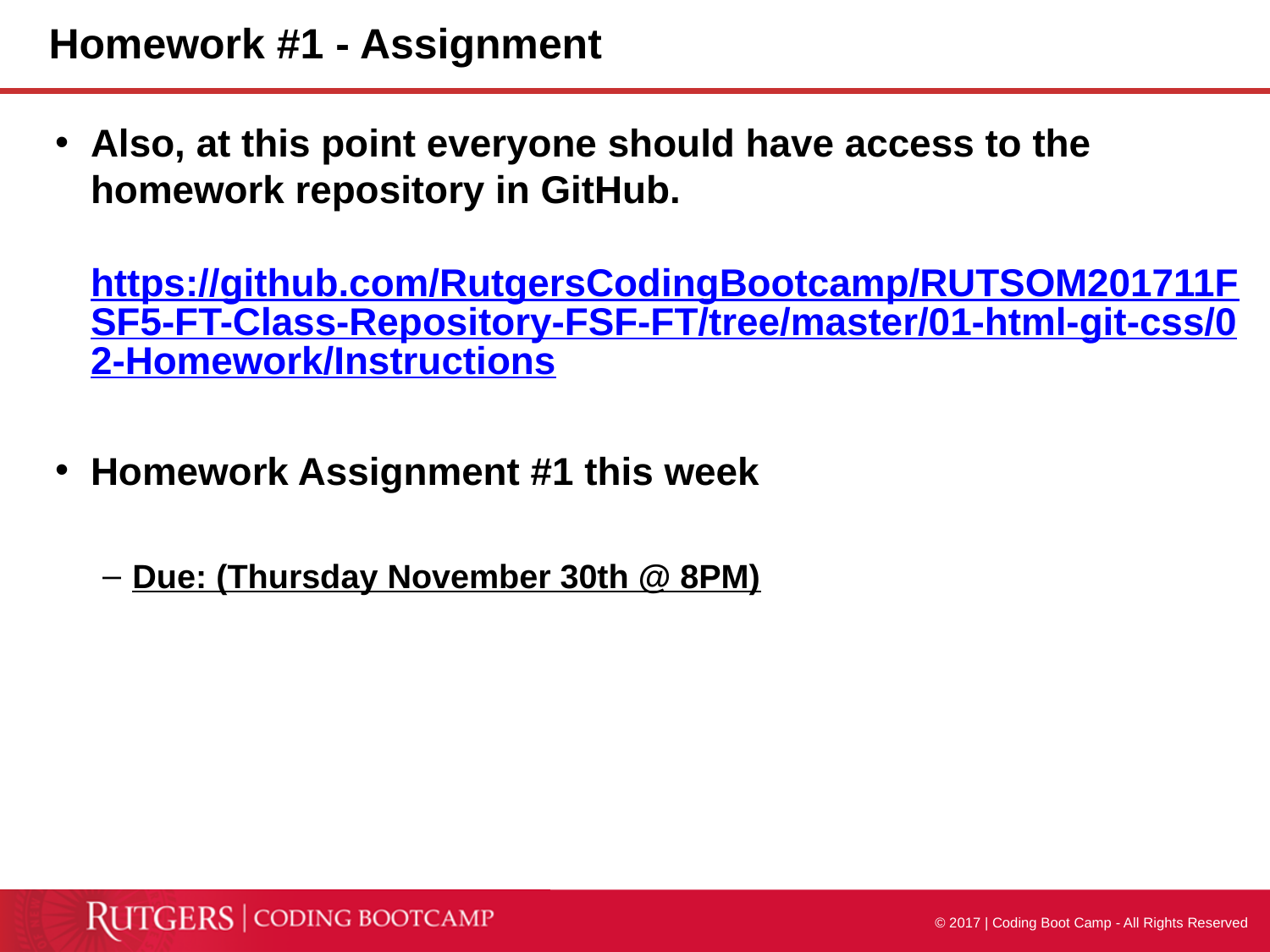

# Homework #1 - Assignment
Also, at this point everyone should have access to the homework repository in GitHub.
https://github.com/RutgersCodingBootcamp/RUTSOM201711FSF5-FT-Class-Repository-FSF-FT/tree/master/01-html-git-css/02-Homework/Instructions

Homework Assignment #1 this week

Due: (Thursday November 30th @ 8PM)